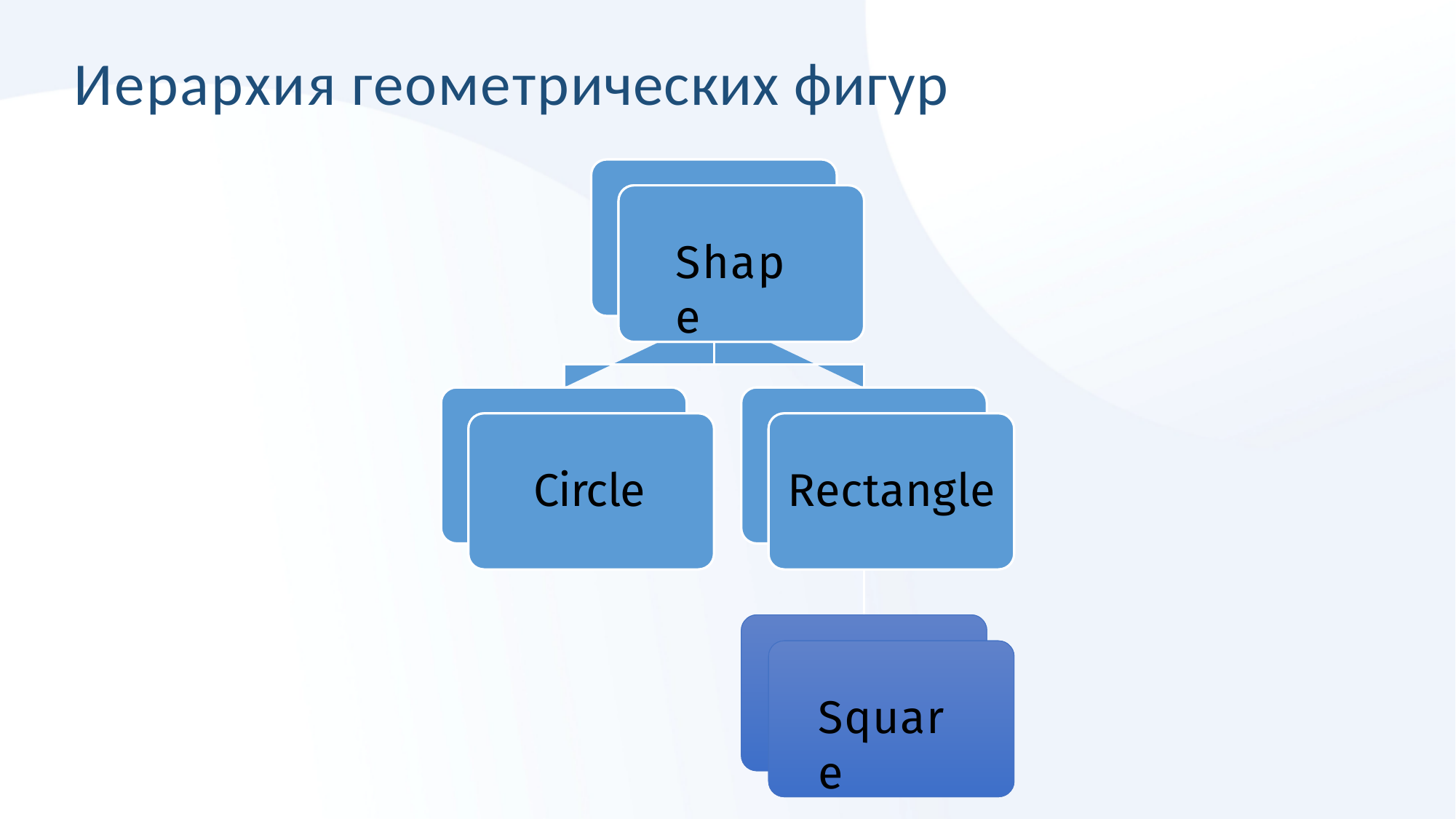

# Иерархия геометрических фигур

Shape

Circle
Rectangle

Square